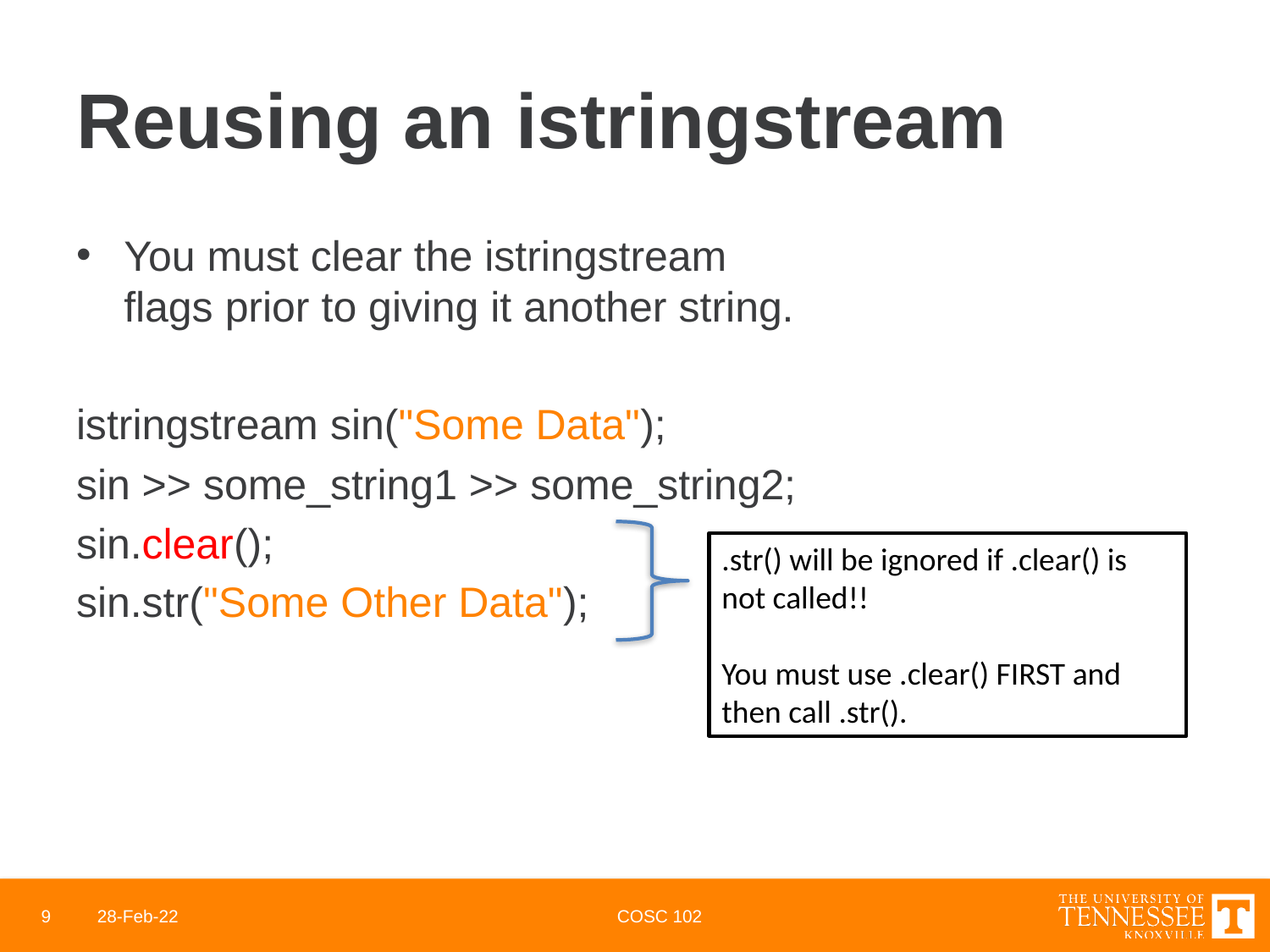

# Reusing an istringstream
You must clear the istringstream flags prior to giving it another string.

istringstream sin("Some Data");
sin >> some_string1 >> some_string2;
sin.clear();
sin.str("Some Other Data");

.str() will be ignored if .clear() is not called!!

You must use .clear() FIRST and then call .str().
9
28-Feb-22
COSC 102